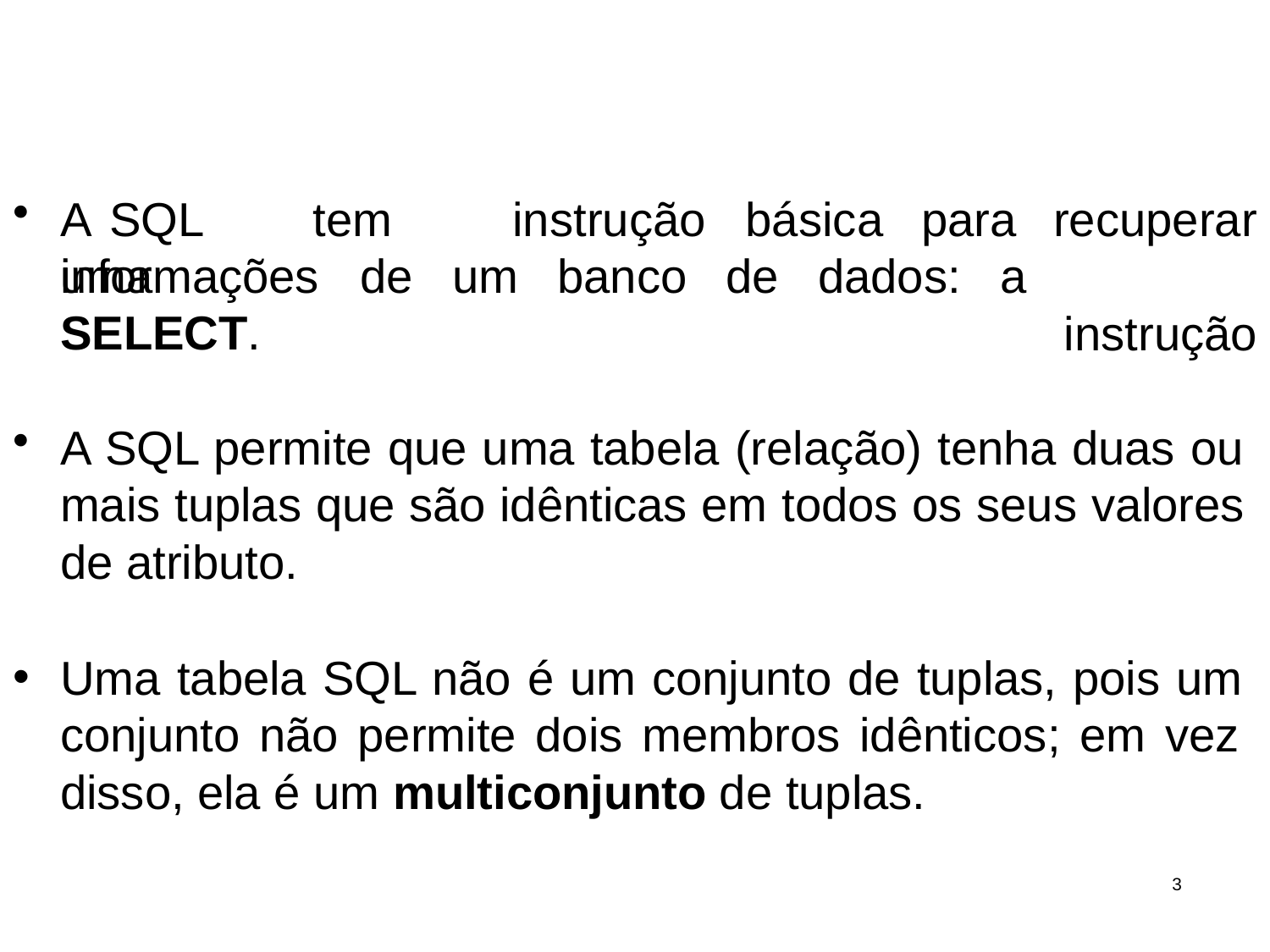

# SQL – SELECT
A	SQL	tem	uma
instrução	básica	para
recuperar  instrução
informações	de	um	banco	de	dados:	a
SELECT.
A SQL permite que uma tabela (relação) tenha duas ou  mais tuplas que são idênticas em todos os seus valores  de atributo.

Uma tabela SQL não é um conjunto de tuplas, pois um  conjunto não permite dois membros idênticos; em vez  disso, ela é um multiconjunto de tuplas.
3